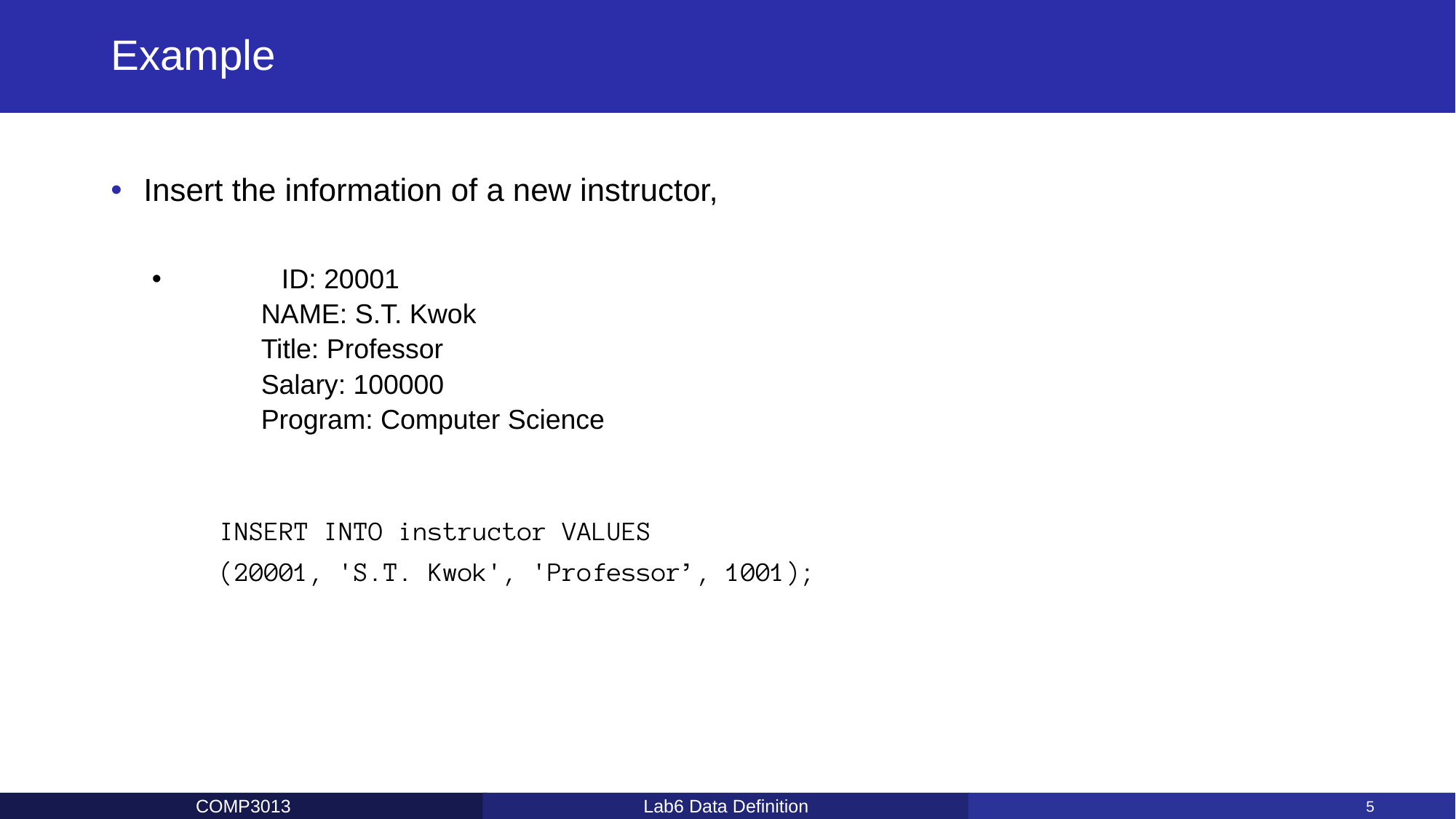

# Example
Insert the information of a new instructor,

	ID: 20001
	NAME: S.T. Kwok
	Title: Professor
	Salary: 100000
	Program: Computer Science

	INSERT INTO instructor VALUES
	(20001, 'S.T. Kwok', 'Professor’, 1001);